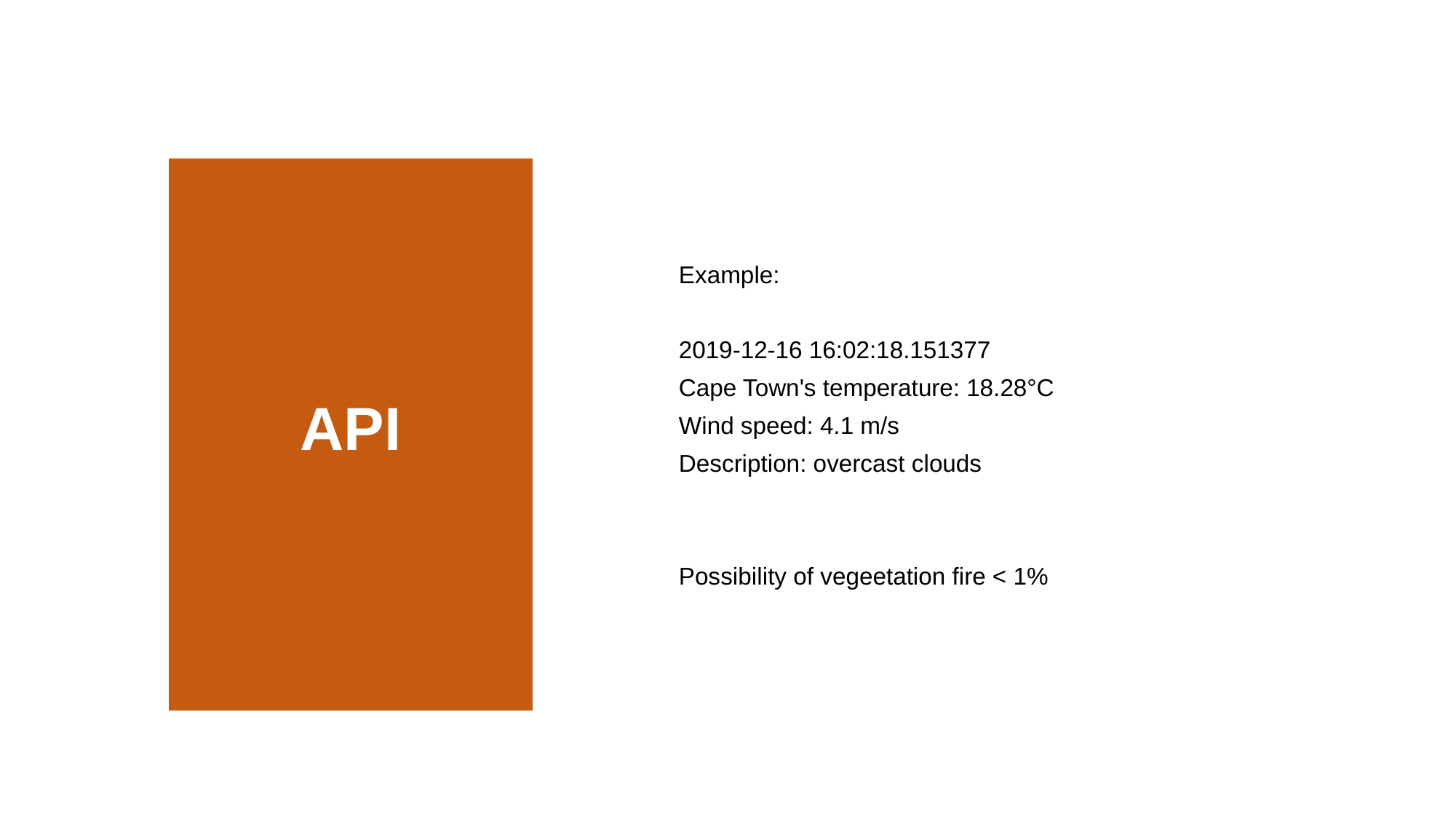

Example:

2019-12-16 16:02:18.151377
Cape Town's temperature: 18.28°C
Wind speed: 4.1 m/s
Description: overcast clouds

Possibility of vegeetation fire < 1%

API